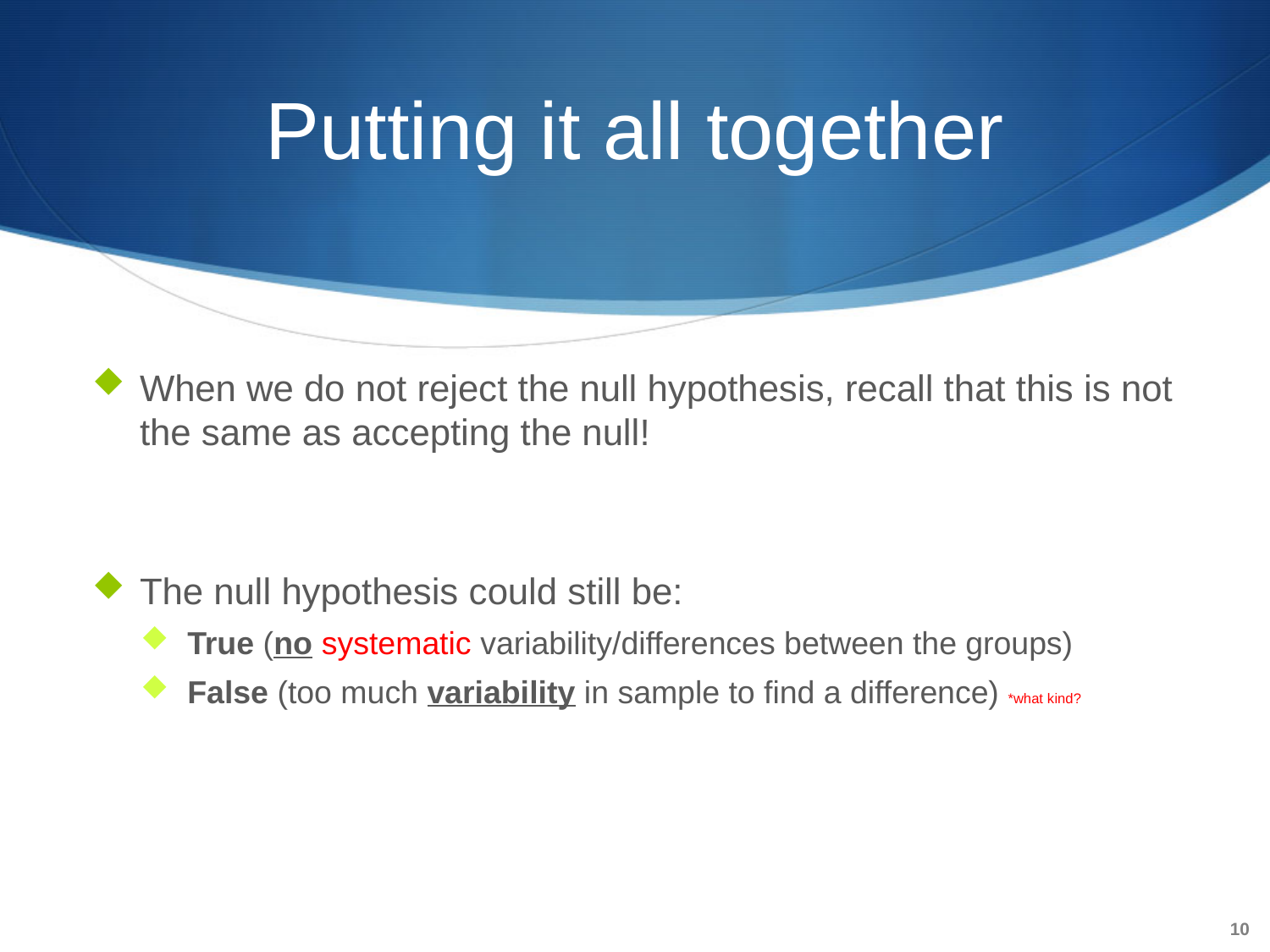

# Putting it all together
When we do not reject the null hypothesis, recall that this is not the same as accepting the null!

The null hypothesis could still be:
True (no systematic variability/differences between the groups)
False (too much variability in sample to find a difference) *what kind?

10